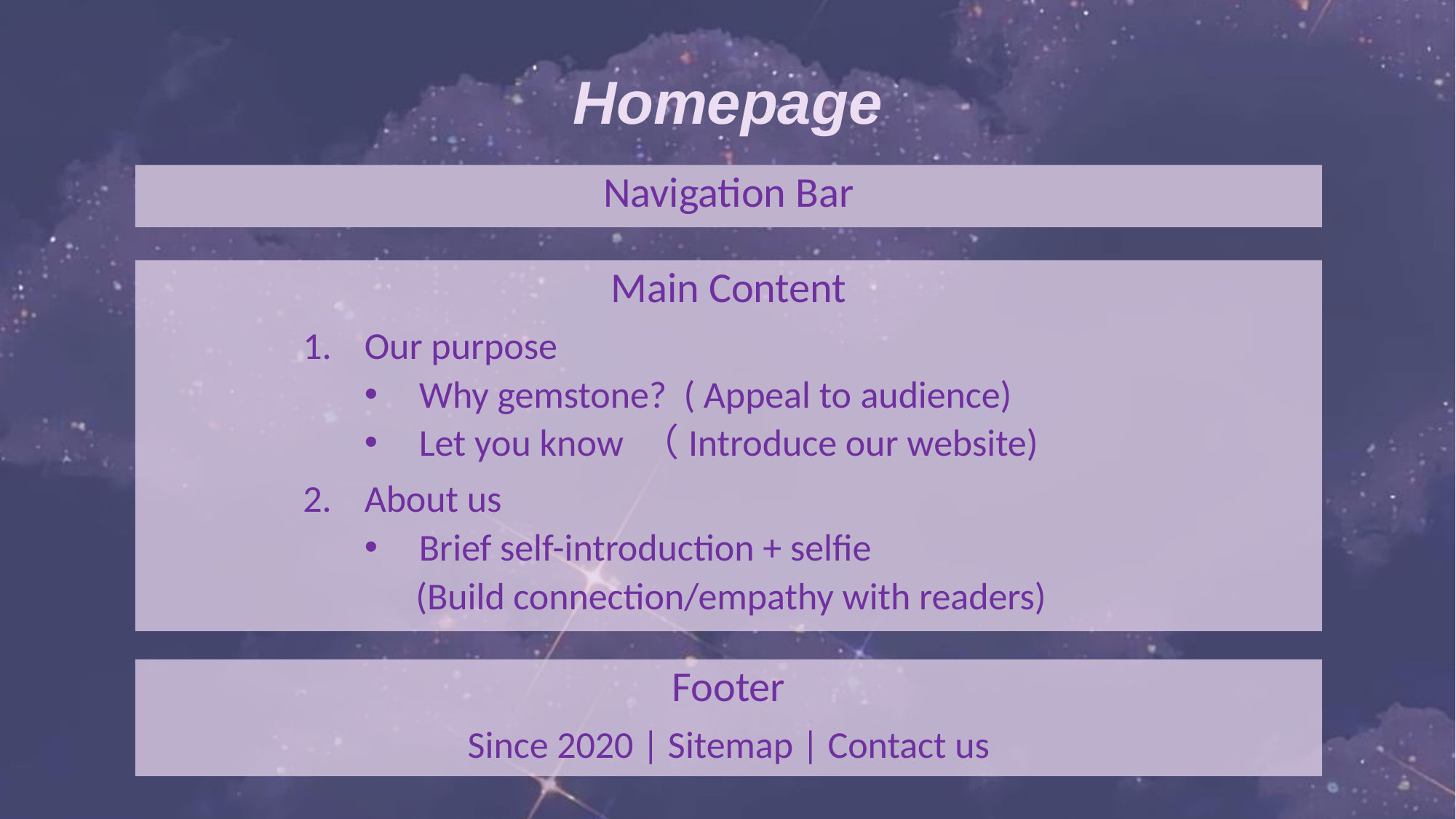

# Homepage
Navigation Bar
Main Content
Our purpose
Why gemstone?  ( Appeal to audience)
Let you know （Introduce our website)
About us
Brief self-introduction + selfie
      (Build connection/empathy with readers)

Footer
Since 2020 | Sitemap | Contact us